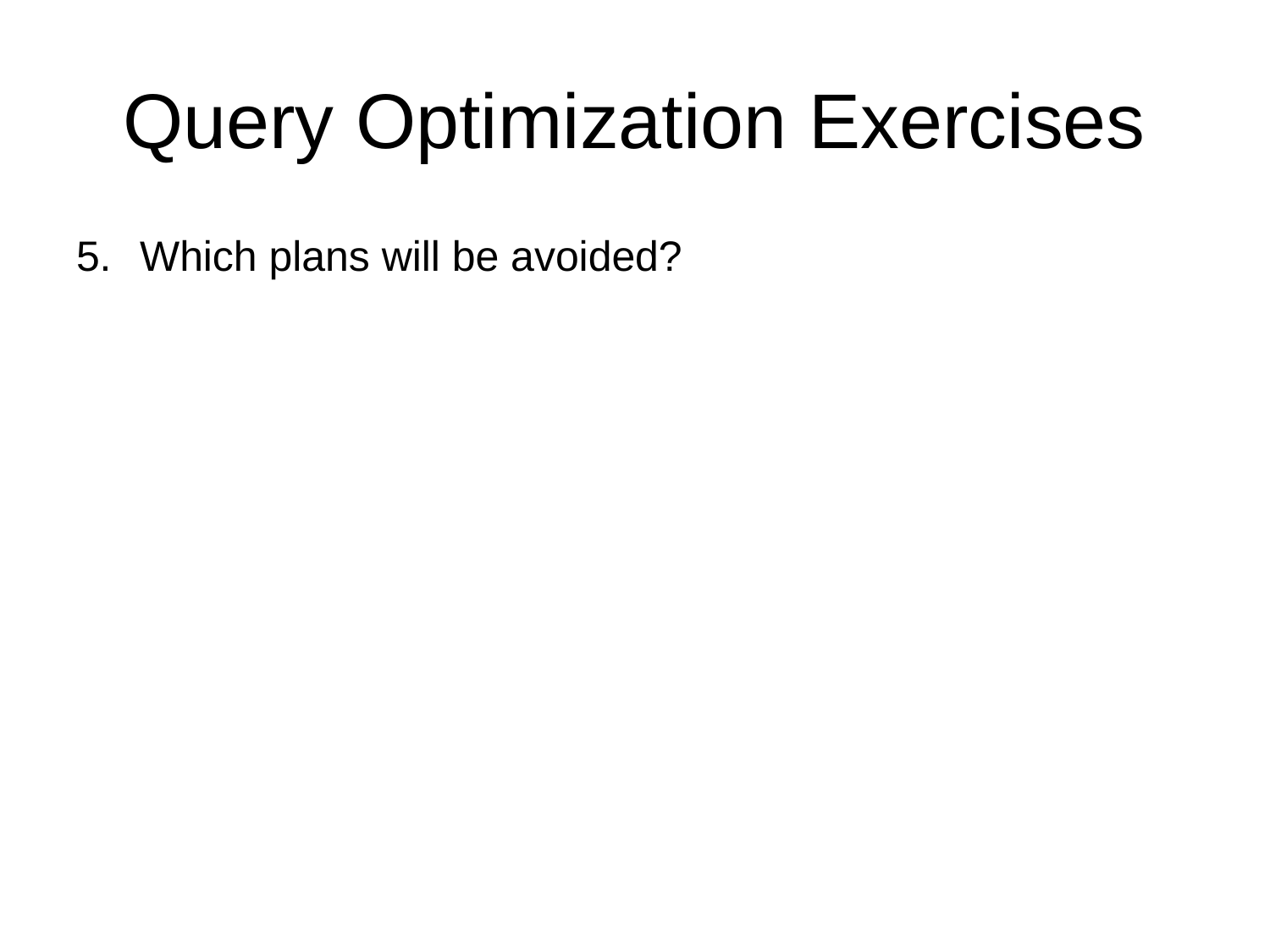

# Query Optimization Exercises
Which plans will be avoided?